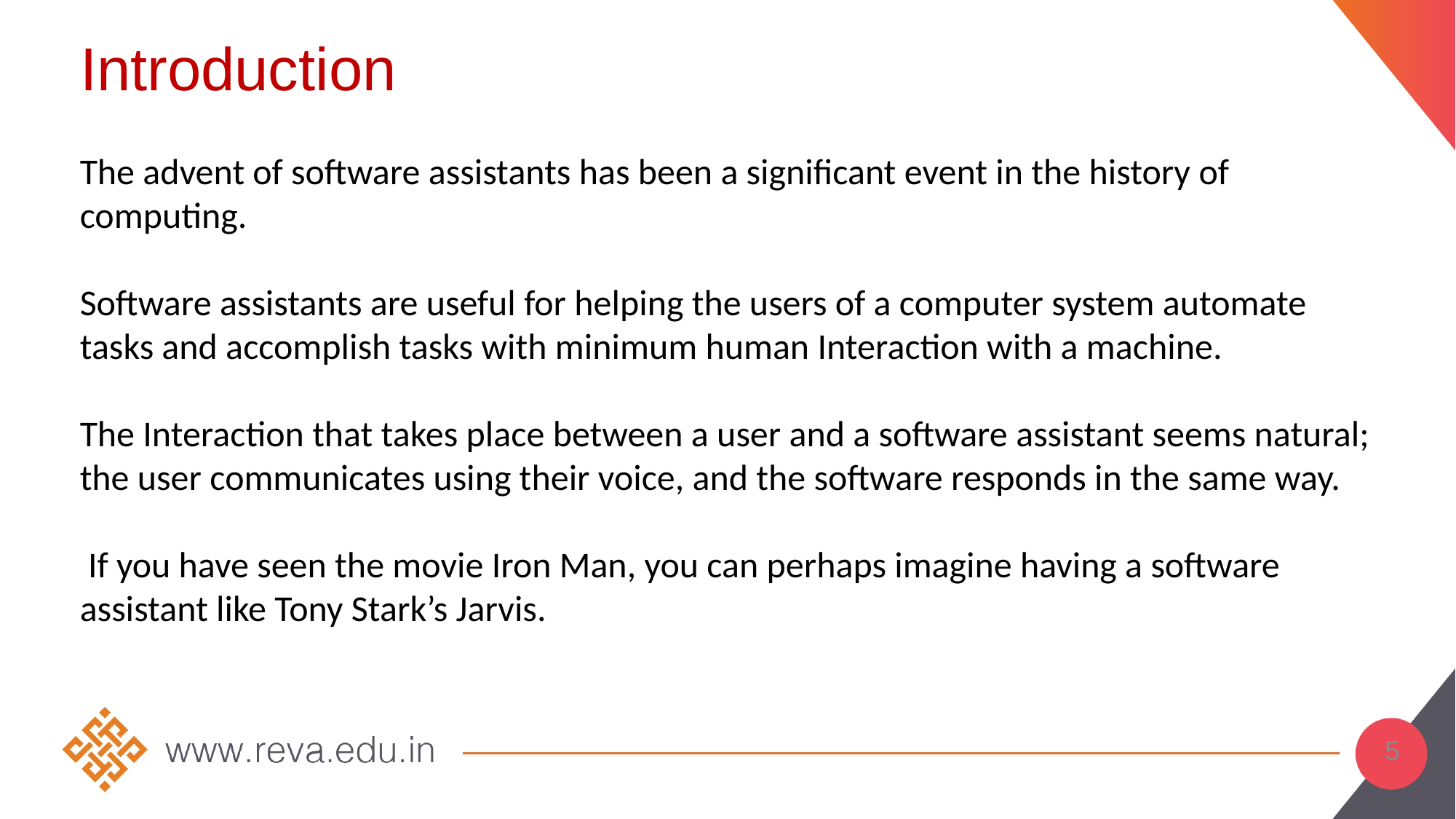

Introduction
The advent of software assistants has been a significant event in the history of computing.

Software assistants are useful for helping the users of a computer system automate tasks and accomplish tasks with minimum human Interaction with a machine.

The Interaction that takes place between a user and a software assistant seems natural; the user communicates using their voice, and the software responds in the same way.

 If you have seen the movie Iron Man, you can perhaps imagine having a software assistant like Tony Stark’s Jarvis.
5